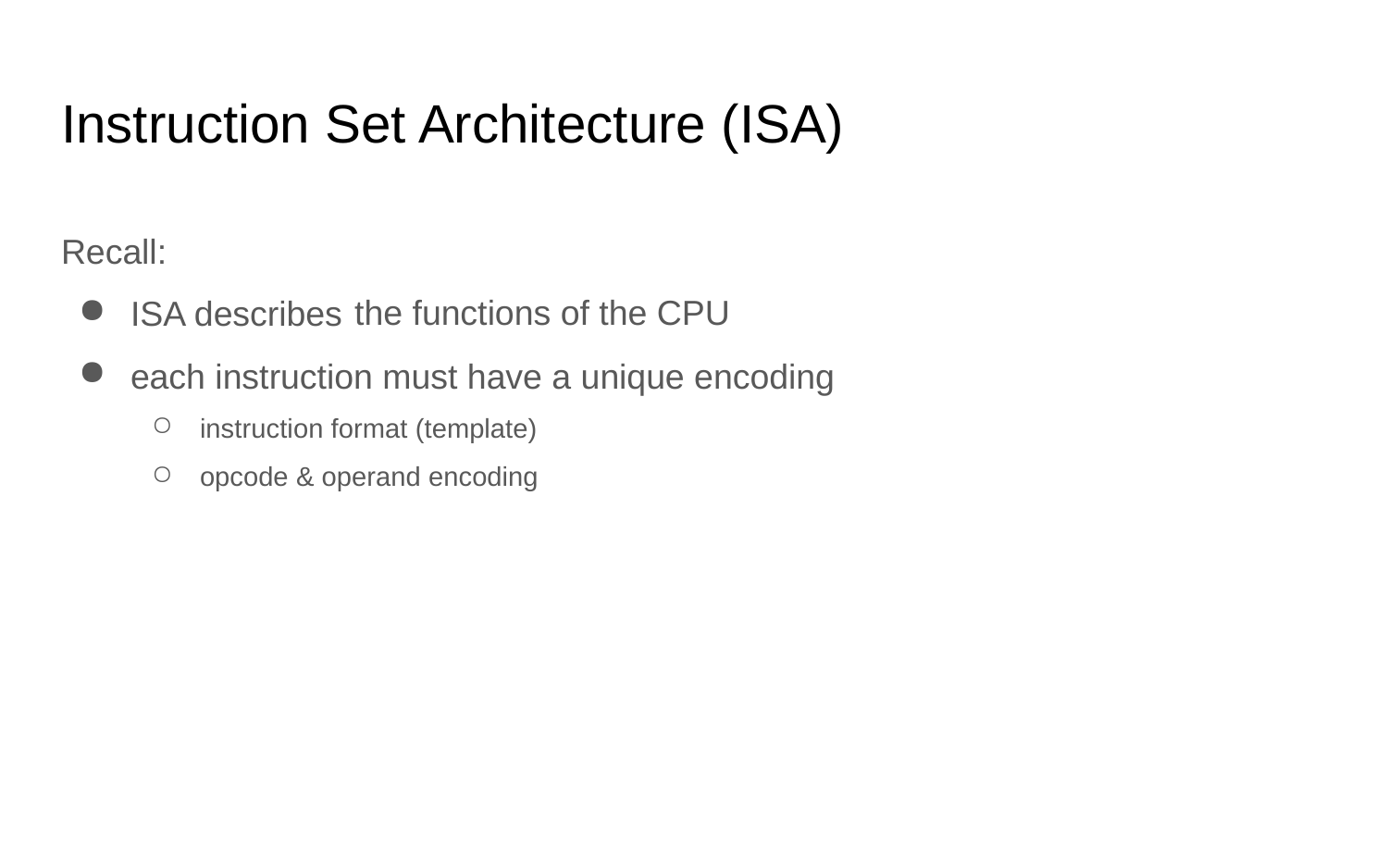

# Instruction Set Architecture (ISA)
Recall:
ISA describes
each instruction must have a unique encoding
the functions of the CPU

instruction format (template)
opcode & operand encoding